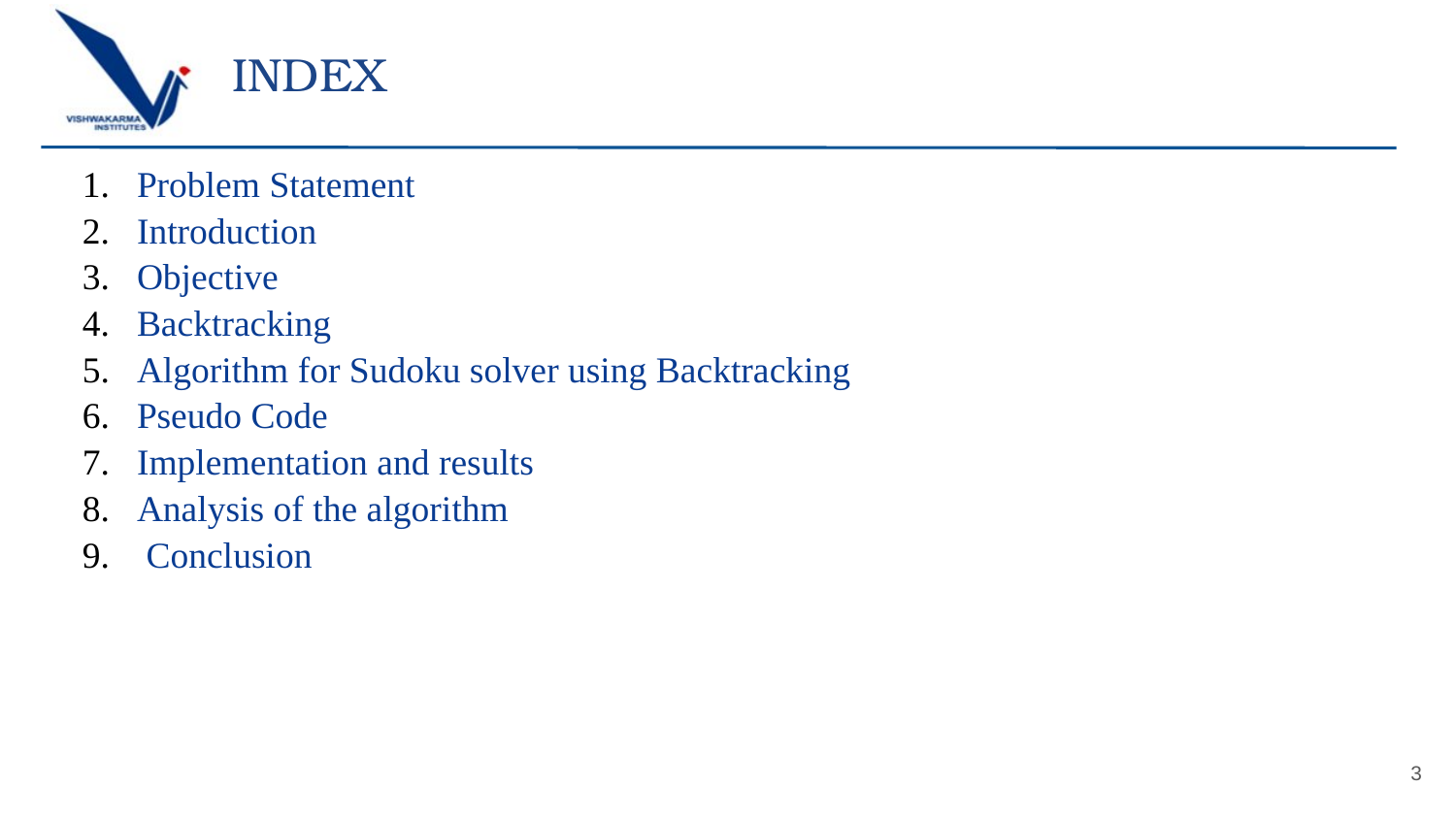

# INDEX
Problem Statement
Introduction
Objective
Backtracking
Algorithm for Sudoku solver using Backtracking
Pseudo Code
Implementation and results
Analysis of the algorithm
 Conclusion

3